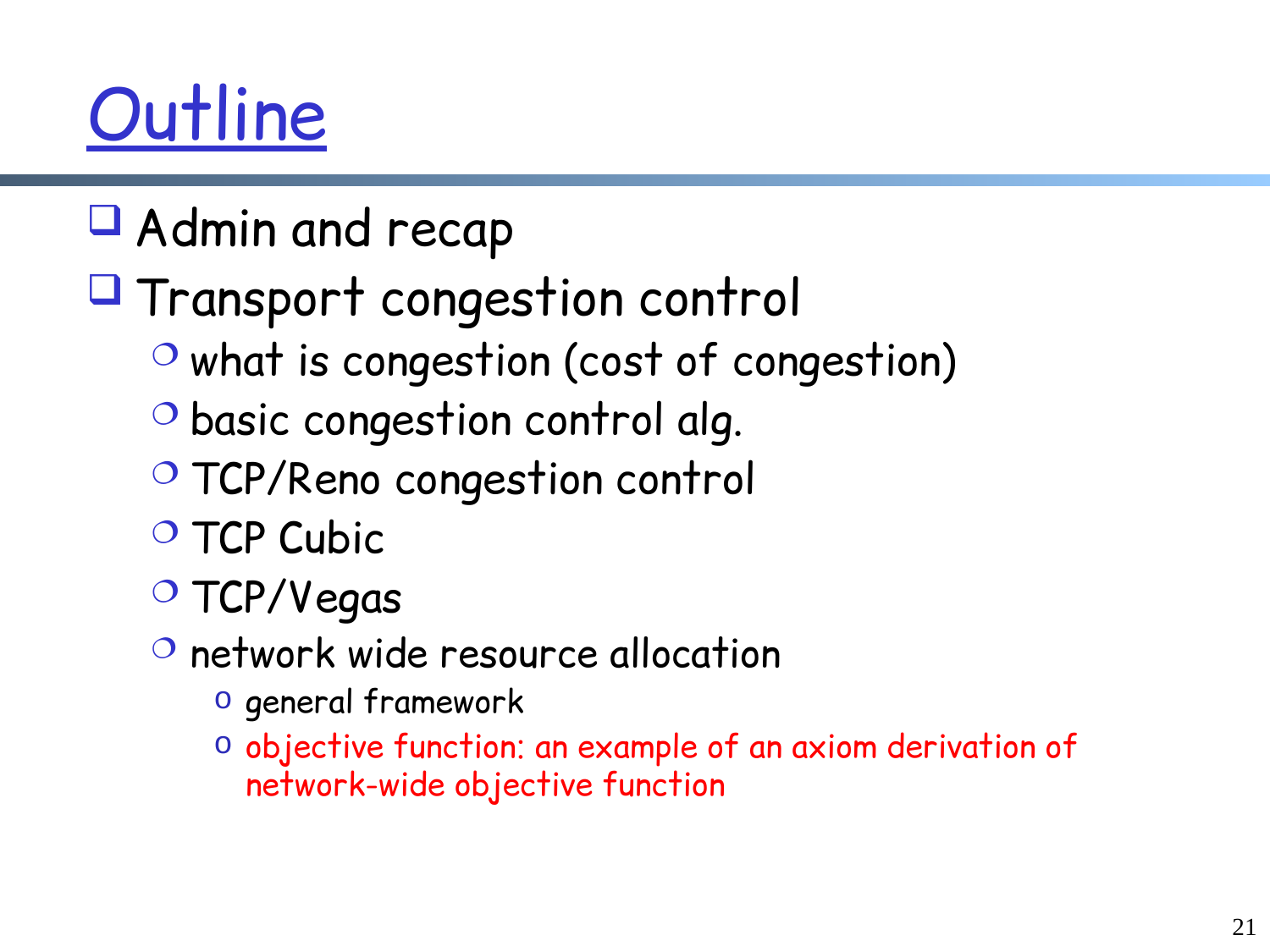

Outline
Admin and recap
Transport congestion control
what is congestion (cost of congestion)
basic congestion control alg.
TCP/Reno congestion control
TCP Cubic
TCP/Vegas
network wide resource allocation
general framework
objective function: an example of an axiom derivation of network-wide objective function
21